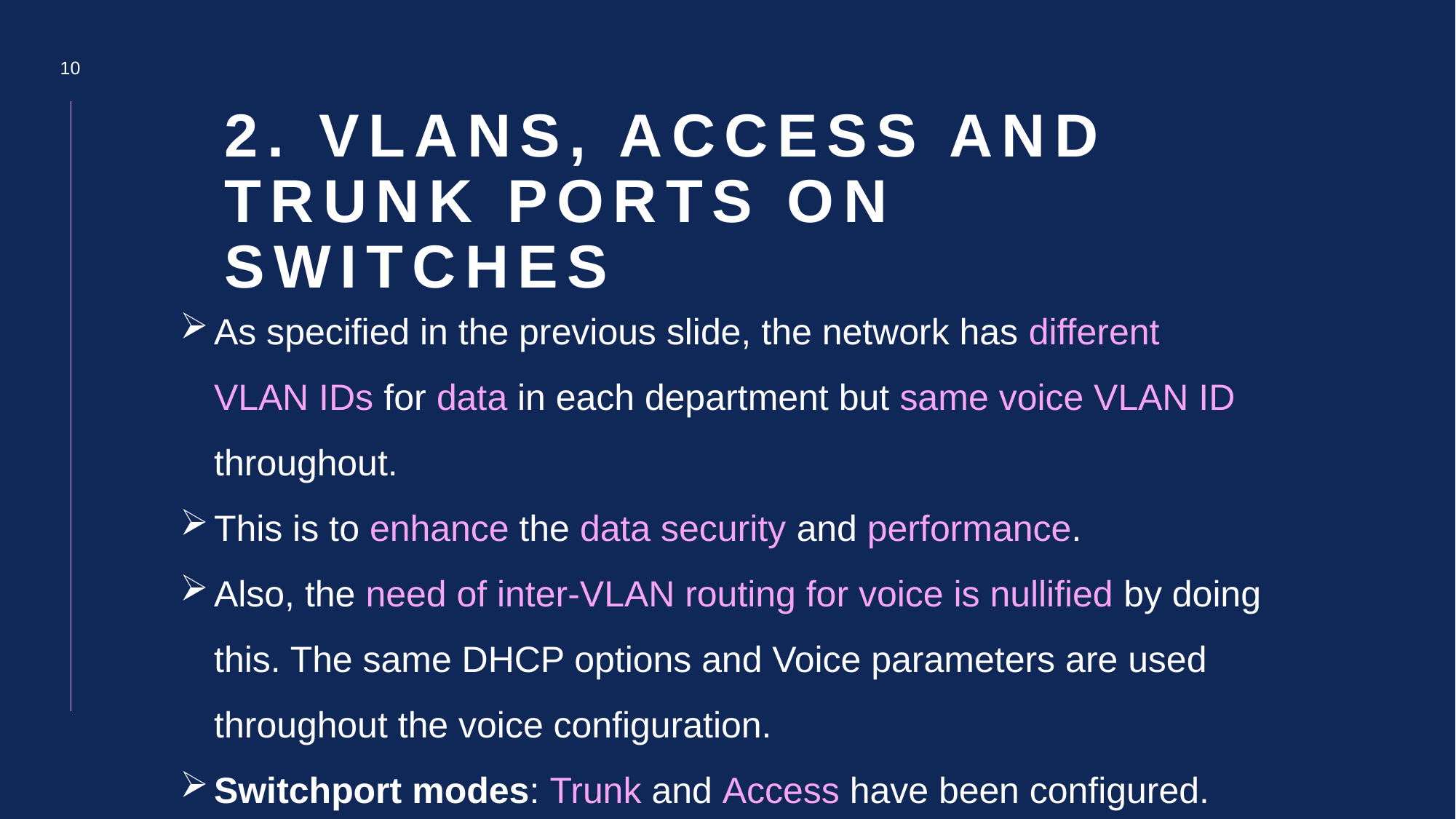

10
2. VLANS, Access and trunk ports on switches
As specified in the previous slide, the network has different VLAN IDs for data in each department but same voice VLAN ID throughout.
This is to enhance the data security and performance.
Also, the need of inter-VLAN routing for voice is nullified by doing this. The same DHCP options and Voice parameters are used throughout the voice configuration.
Switchport modes: Trunk and Access have been configured.